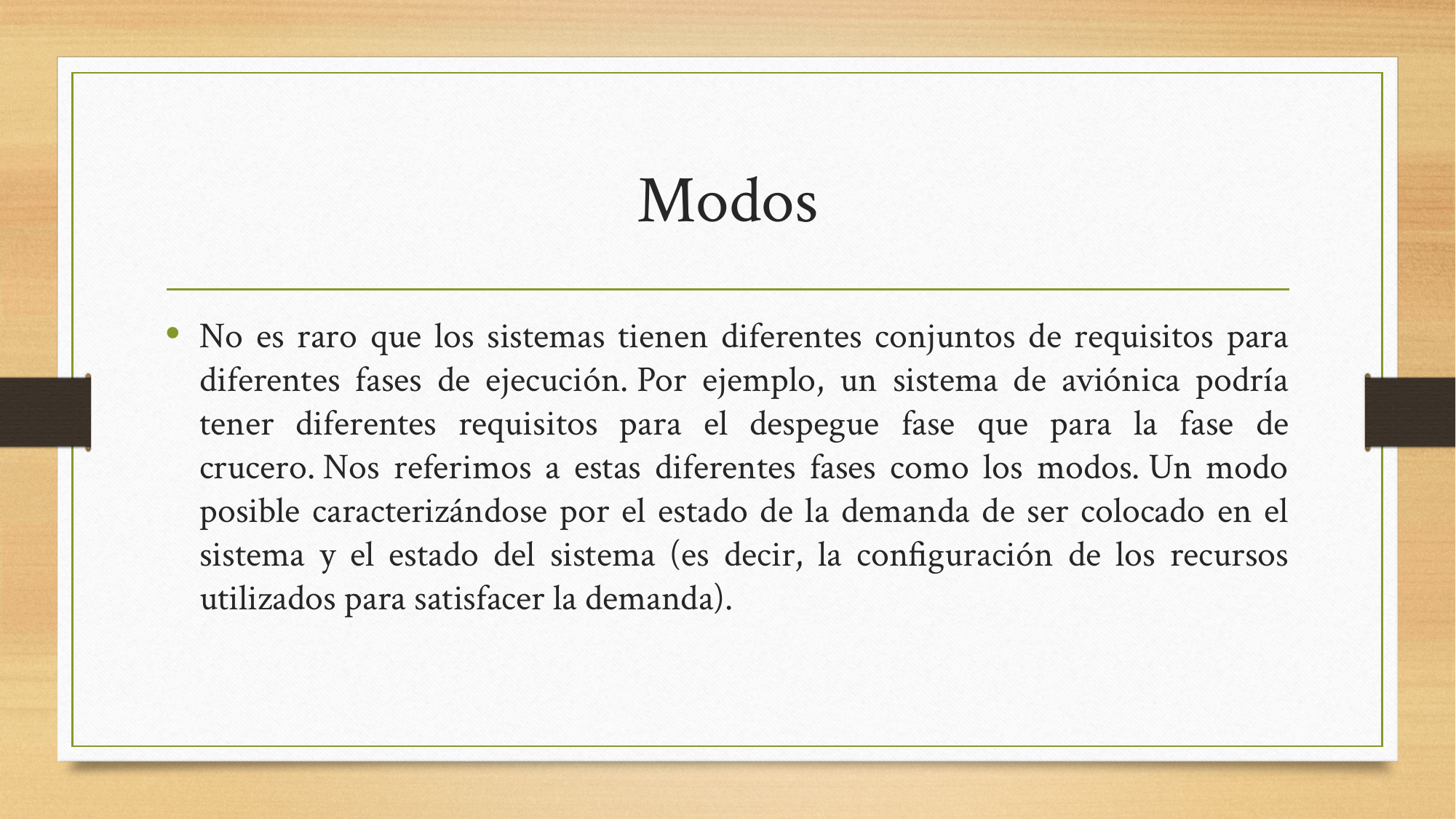

# Modos
No es raro que los sistemas tienen diferentes conjuntos de requisitos para diferentes fases de ejecución. Por ejemplo, un sistema de aviónica podría tener diferentes requisitos para el despegue fase que para la fase de crucero. Nos referimos a estas diferentes fases como los modos. Un modo posible caracterizándose por el estado de la demanda de ser colocado en el sistema y el estado del sistema (es decir, la configuración de los recursos utilizados para satisfacer la demanda).